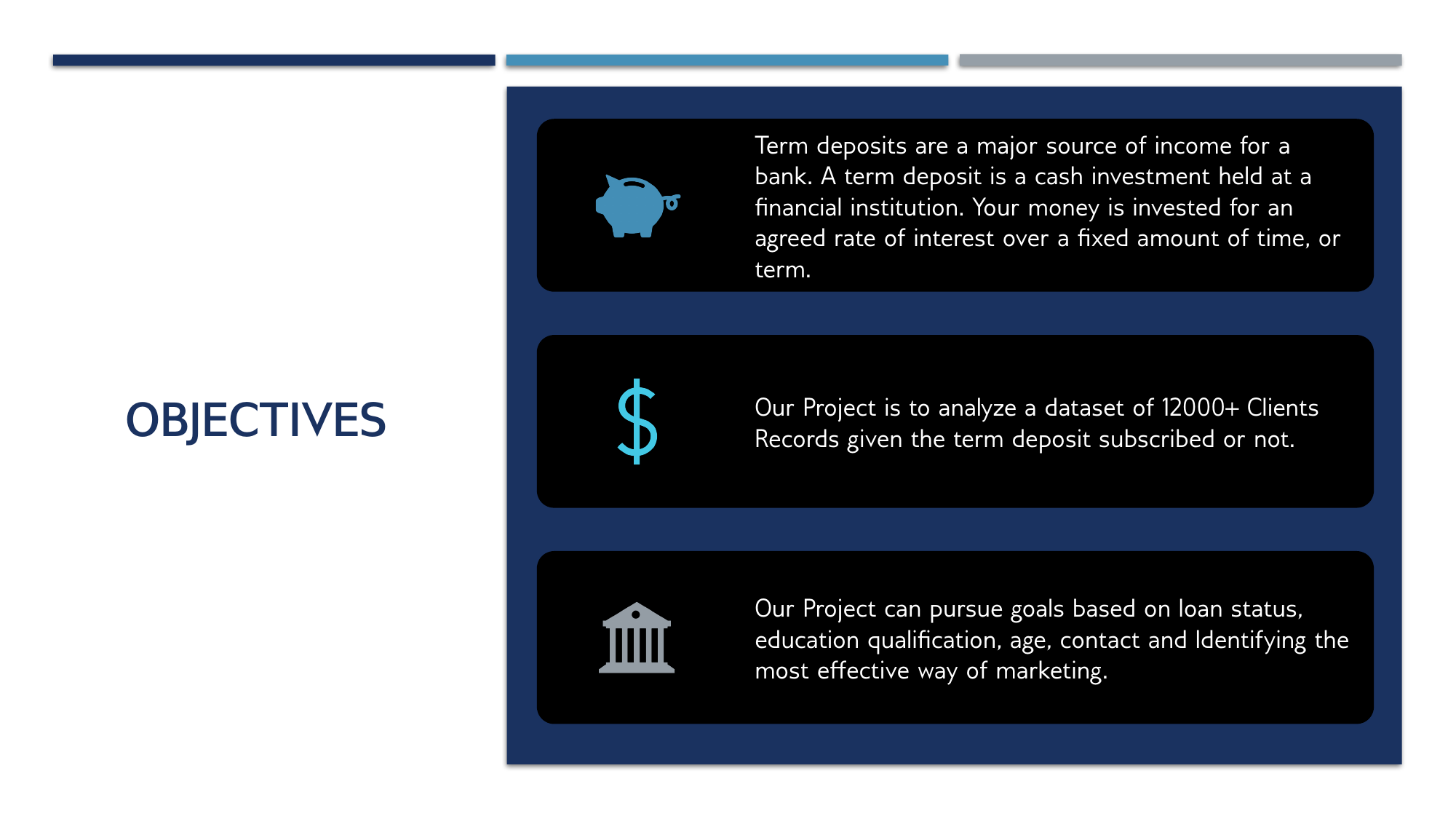

Term deposits are a major source of income for a bank. A term deposit is a cash investment held at a financial institution. Your money is invested for an agreed rate of interest over a fixed amount of time, or term.
Our Project is to analyze a dataset of 12000+ Clients Records given the term deposit subscribed or not.
Our Project can pursue goals based on loan status, education qualification, age, contact and Identifying the most effective way of marketing.
# OBJECTIVES